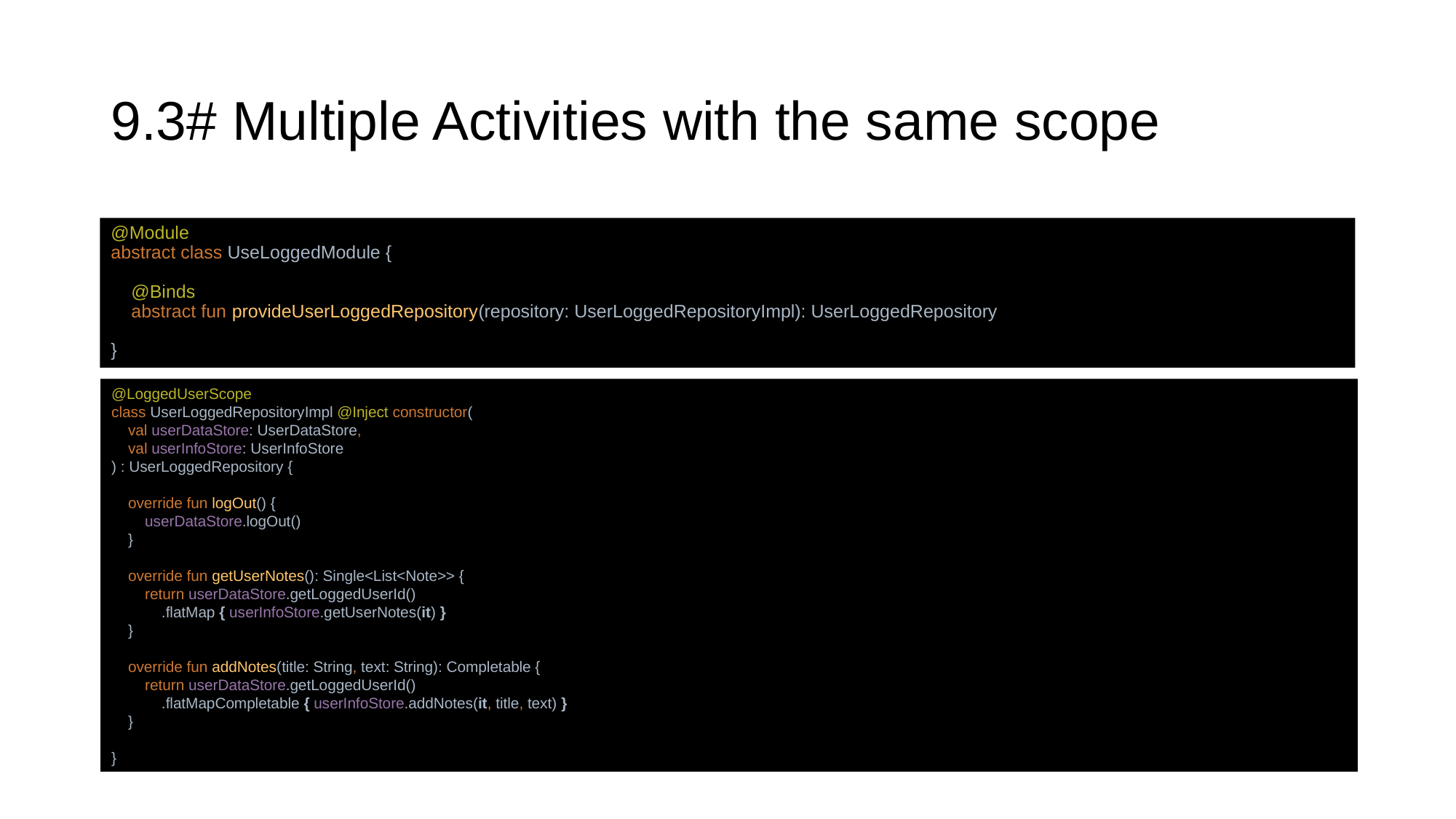

# 9.3# Multiple Activities with the same scope
@Module
abstract class UseLoggedModule {
    @Binds
    abstract fun provideUserLoggedRepository(repository: UserLoggedRepositoryImpl): UserLoggedRepository
}
@LoggedUserScope
class UserLoggedRepositoryImpl @Inject constructor(
    val userDataStore: UserDataStore,
    val userInfoStore: UserInfoStore
) : UserLoggedRepository {
    override fun logOut() {
        userDataStore.logOut()
    }
    override fun getUserNotes(): Single<List<Note>> {
        return userDataStore.getLoggedUserId()
            .flatMap { userInfoStore.getUserNotes(it) }
    }
    override fun addNotes(title: String, text: String): Completable {
        return userDataStore.getLoggedUserId()
            .flatMapCompletable { userInfoStore.addNotes(it, title, text) }
    }
}